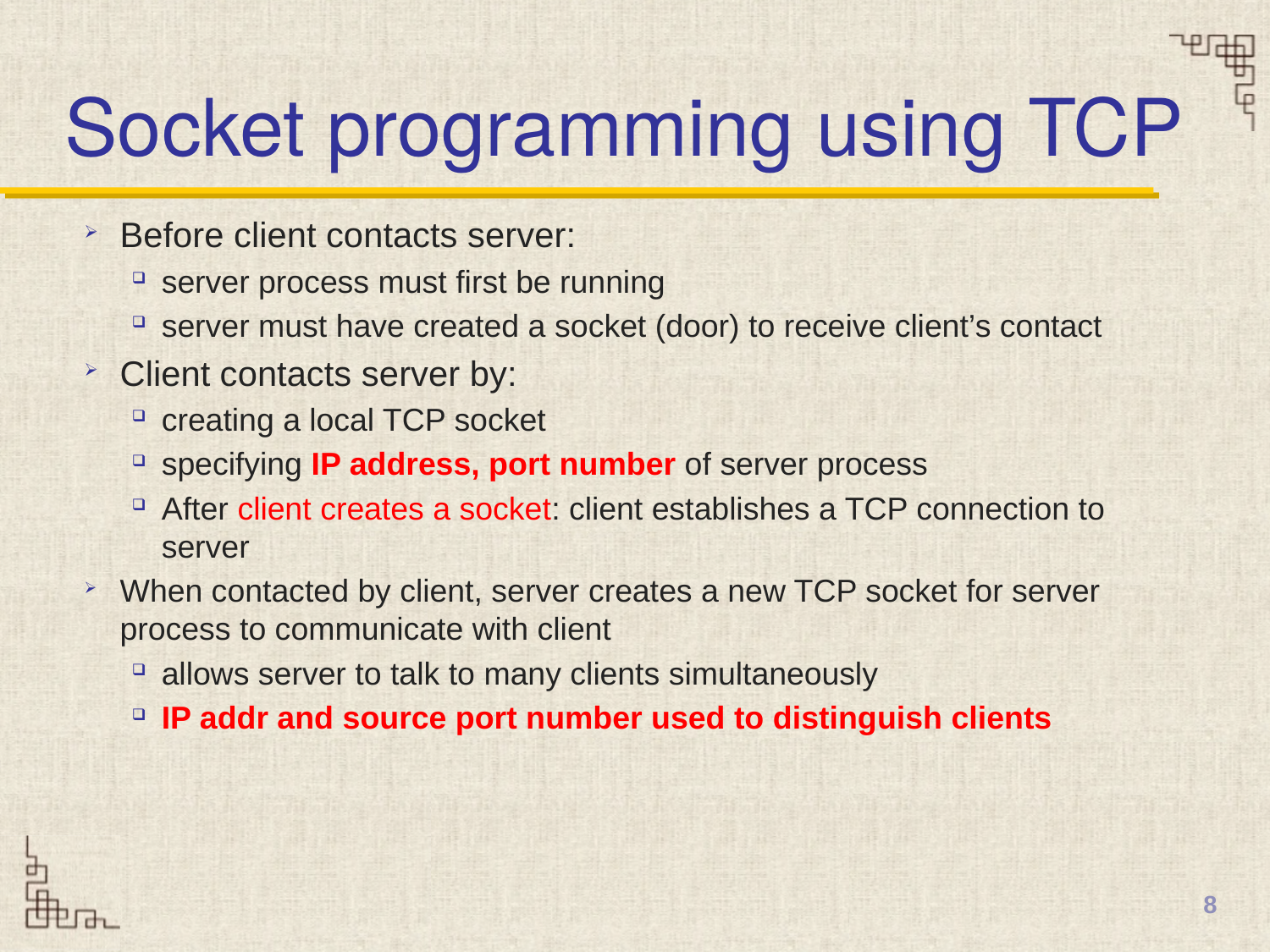

# Socket programming using TCP
Before client contacts server:
server process must first be running
server must have created a socket (door) to receive client’s contact
Client contacts server by:
creating a local TCP socket
specifying IP address, port number of server process
After client creates a socket: client establishes a TCP connection to server
When contacted by client, server creates a new TCP socket for server process to communicate with client
allows server to talk to many clients simultaneously
IP addr and source port number used to distinguish clients

8